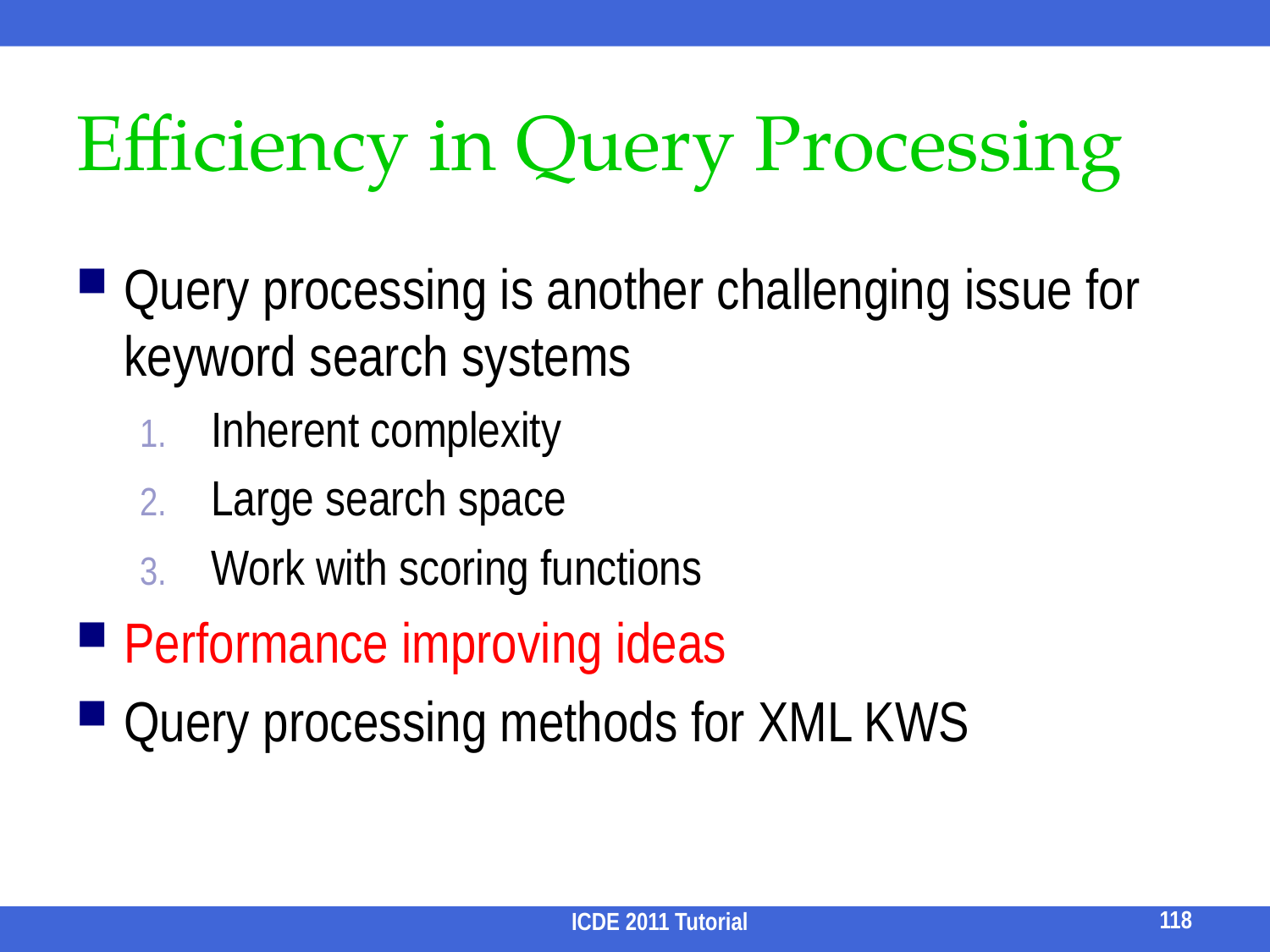

# Efficiency in Query Processing
Query processing is another challenging issue for keyword search systems
Inherent complexity
Large search space
Work with scoring functions
Performance improving ideas
Query processing methods for XML KWS
118
ICDE 2011 Tutorial